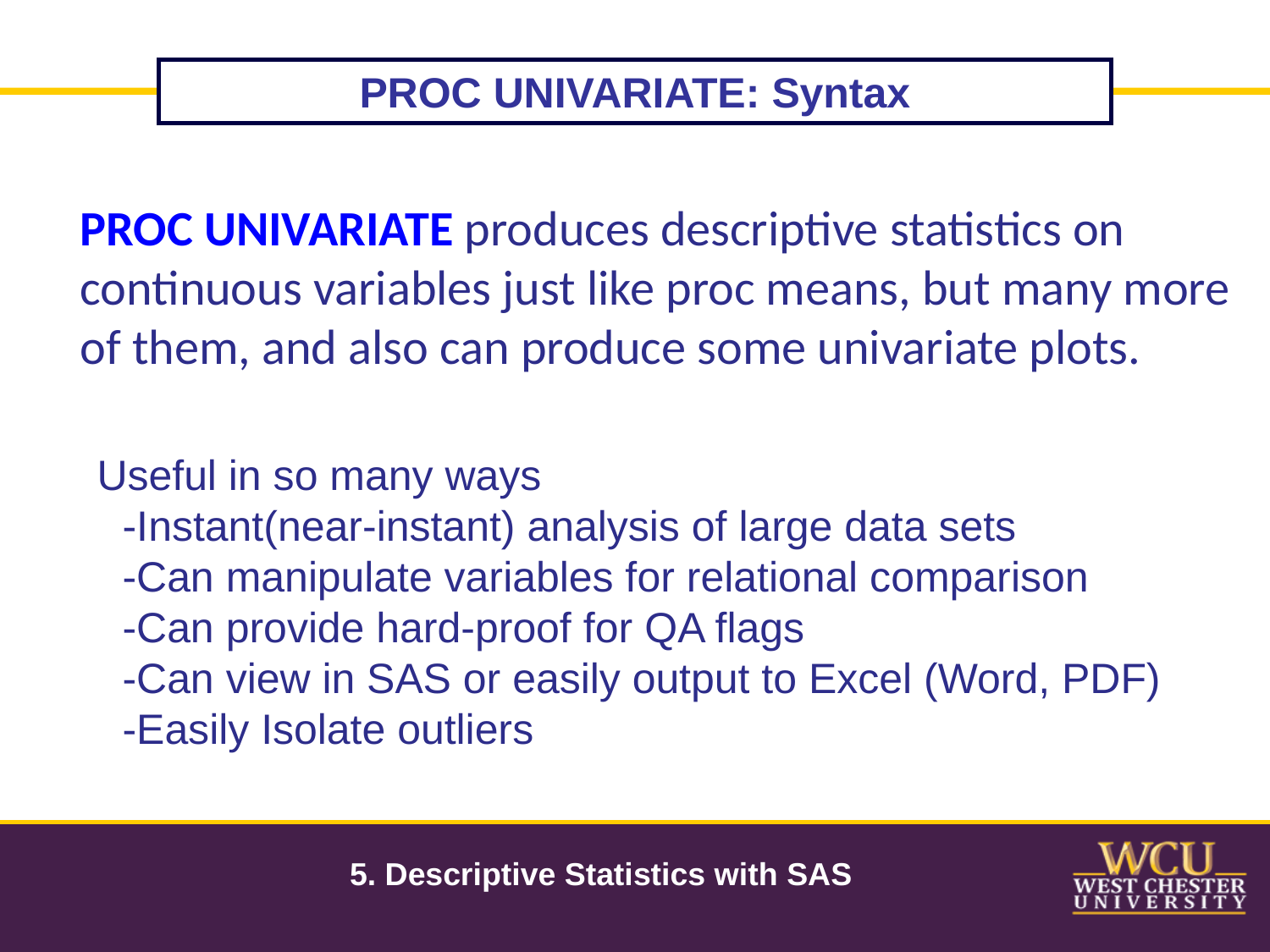

PROC UNIVARIATE: Syntax
PROC UNIVARIATE produces descriptive statistics on continuous variables just like proc means, but many more of them, and also can produce some univariate plots.
Useful in so many ways
-Instant(near-instant) analysis of large data sets
-Can manipulate variables for relational comparison
-Can provide hard-proof for QA flags
-Can view in SAS or easily output to Excel (Word, PDF)
-Easily Isolate outliers